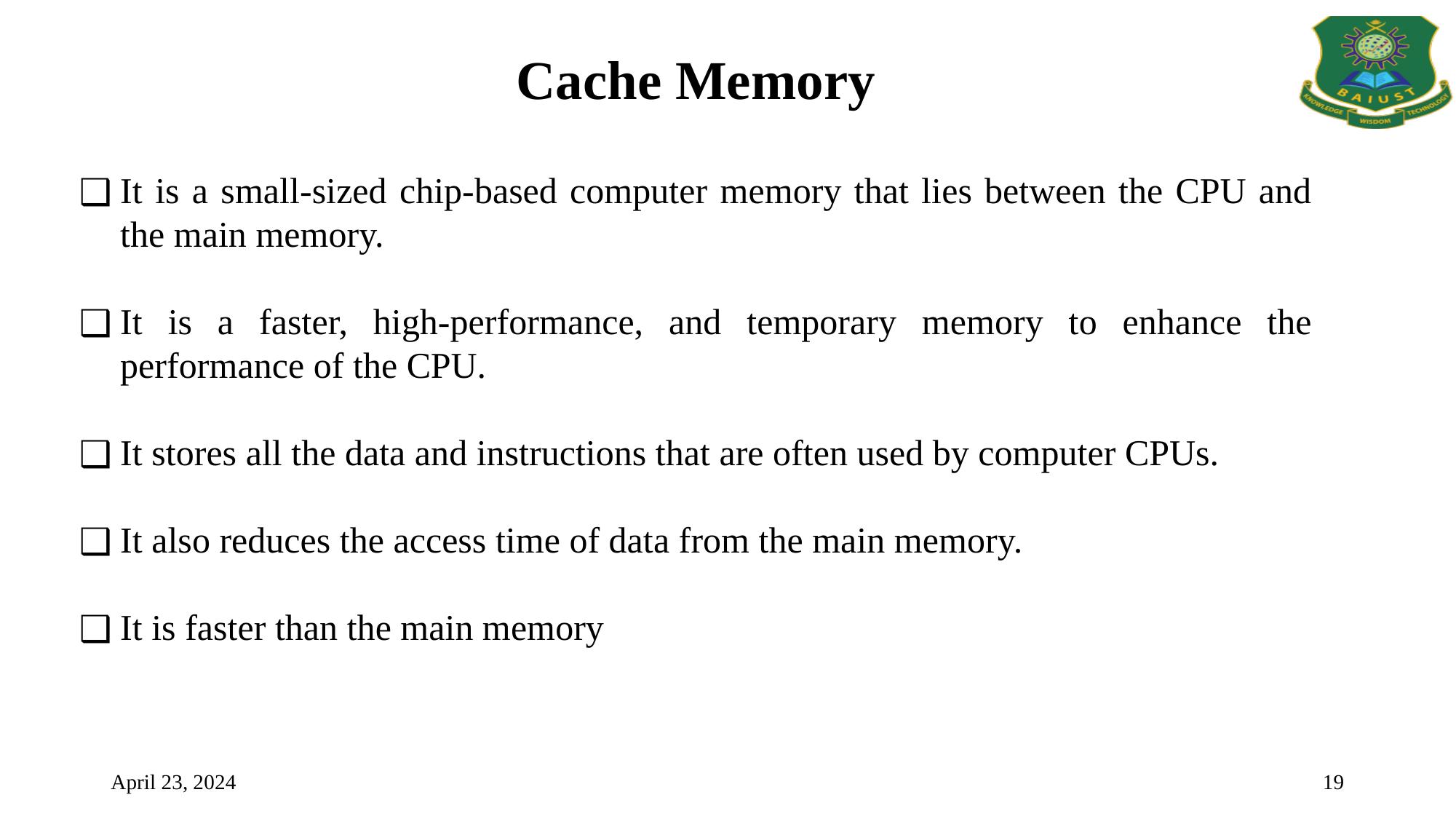

Cache Memory
It is a small-sized chip-based computer memory that lies between the CPU and the main memory.

It is a faster, high-performance, and temporary memory to enhance the performance of the CPU.

It stores all the data and instructions that are often used by computer CPUs.

It also reduces the access time of data from the main memory.

It is faster than the main memory
April 23, 2024
19